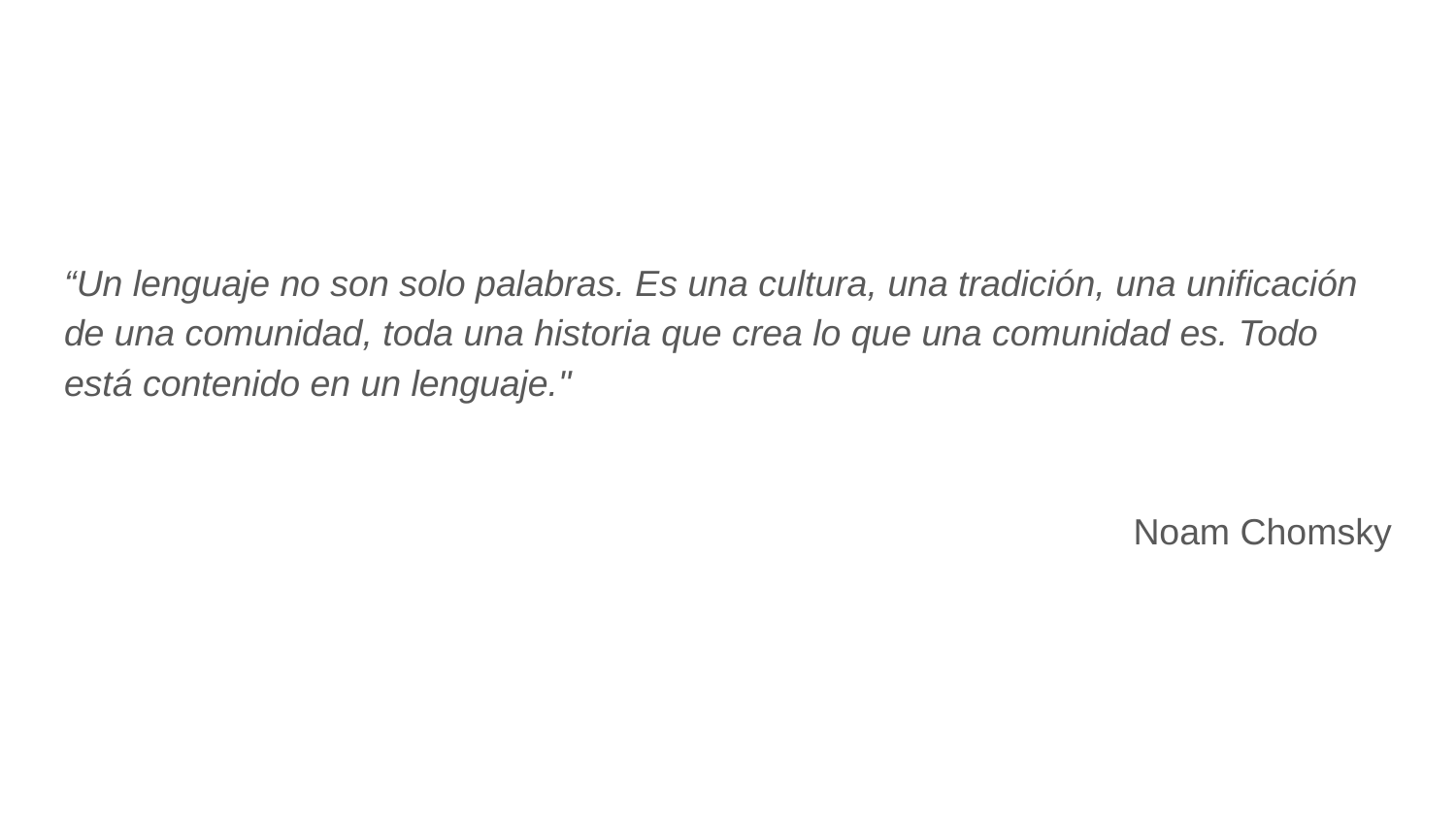

“Un lenguaje no son solo palabras. Es una cultura, una tradición, una unificación de una comunidad, toda una historia que crea lo que una comunidad es. Todo está contenido en un lenguaje."

Noam Chomsky